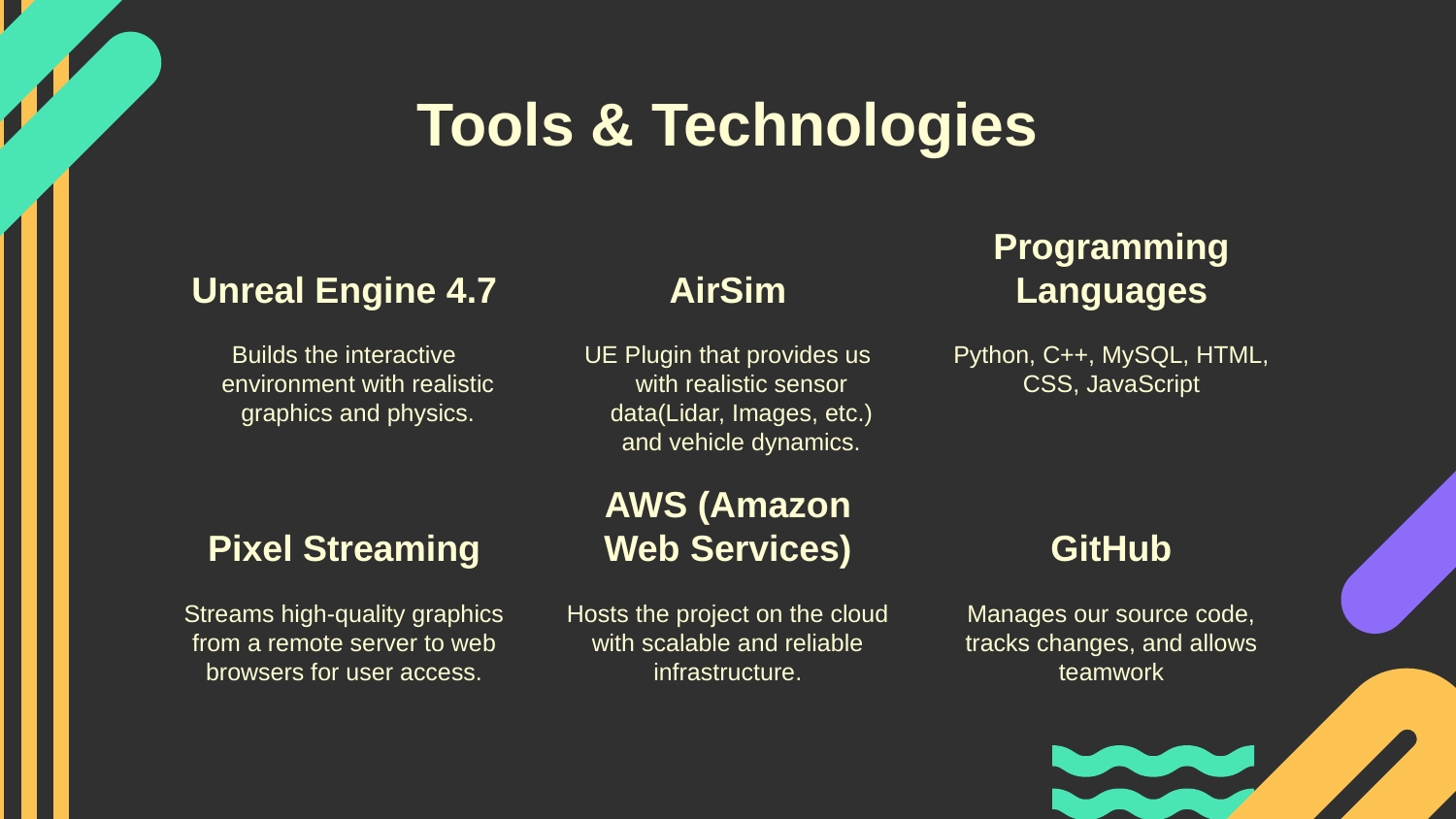

# Tools & Technologies
Unreal Engine 4.7
AirSim
Programming Languages
Builds the interactive environment with realistic graphics and physics.
UE Plugin that provides us with realistic sensor data(Lidar, Images, etc.) and vehicle dynamics.
Python, C++, MySQL, HTML, CSS, JavaScript
Pixel Streaming
AWS (Amazon Web Services)
GitHub
Streams high-quality graphics from a remote server to web browsers for user access.
Hosts the project on the cloud with scalable and reliable infrastructure.

Manages our source code, tracks changes, and allows teamwork